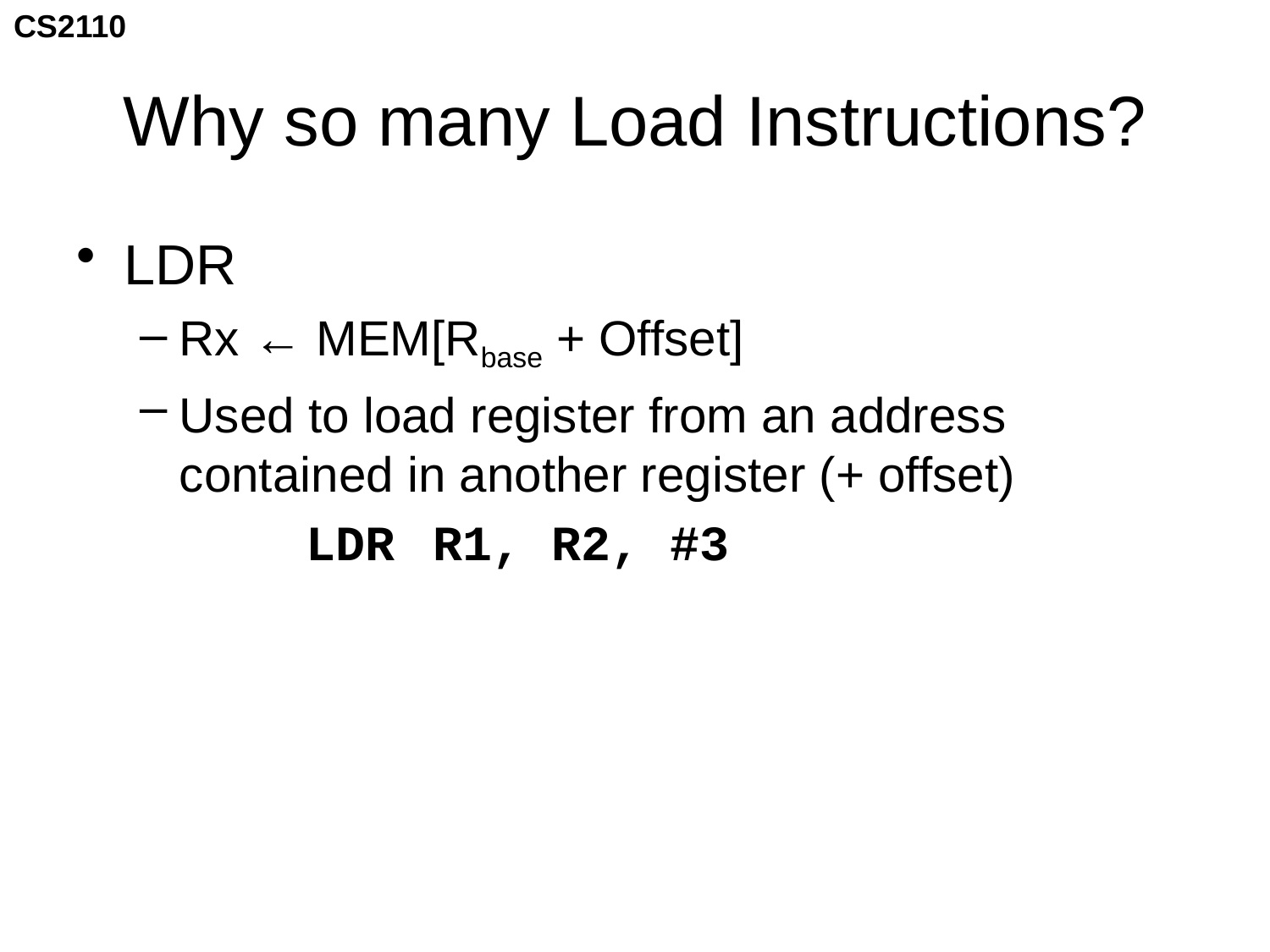

# Why so many Load Instructions?
LDR
Rx ← MEM[Rbase + Offset]
Used to load register from an address contained in another register (+ offset)
		LDR	R1, R2, #3